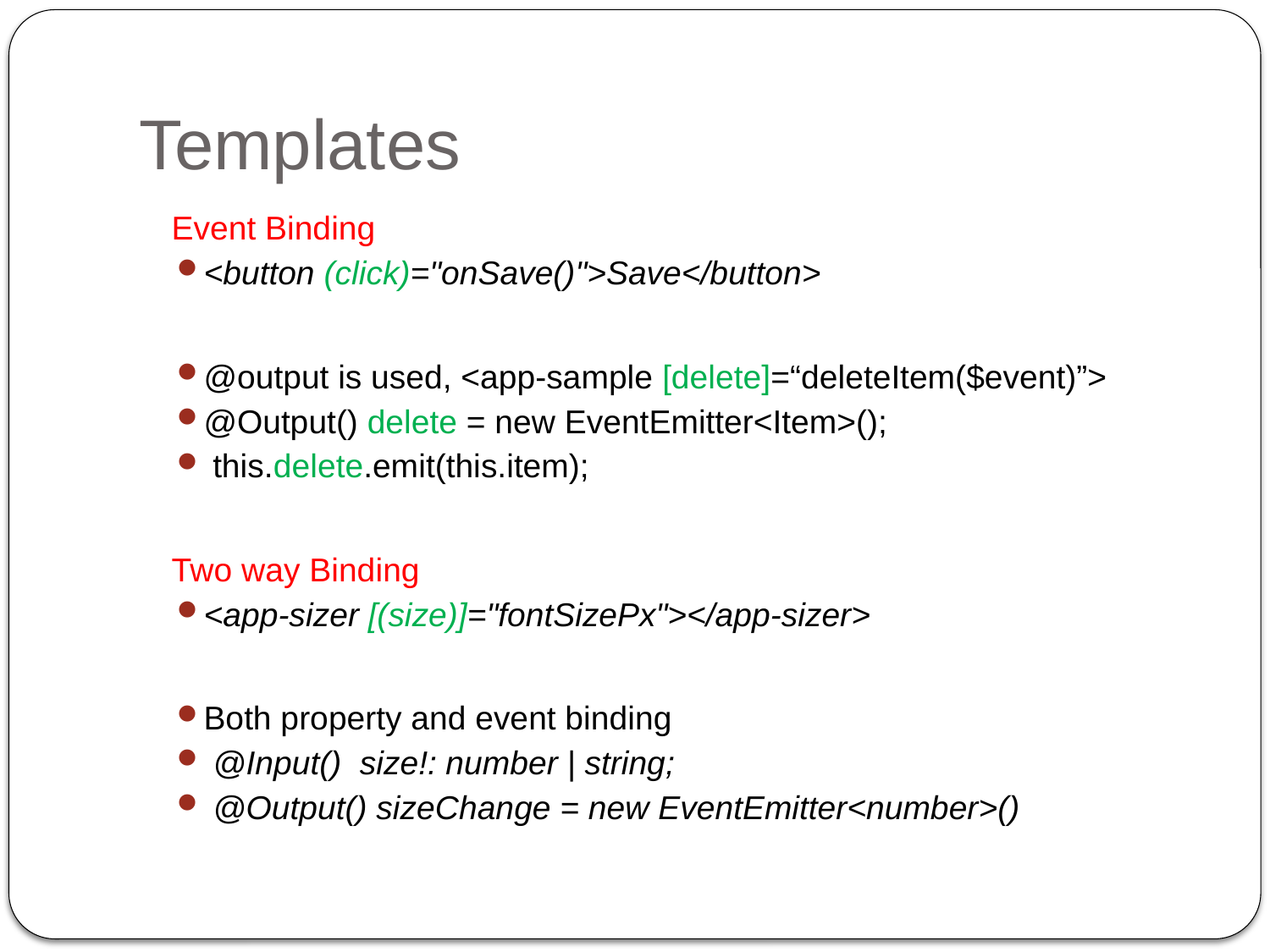

# Templates
Event Binding
<button (click)="onSave()">Save</button>

@output is used, <app-sample [delete]=“deleteItem($event)”>
@Output() delete = new EventEmitter<Item>();
 this.delete.emit(this.item);

Two way Binding
<app-sizer [(size)]="fontSizePx"></app-sizer>

Both property and event binding
 @Input()  size!: number | string;
 @Output() sizeChange = new EventEmitter<number>()